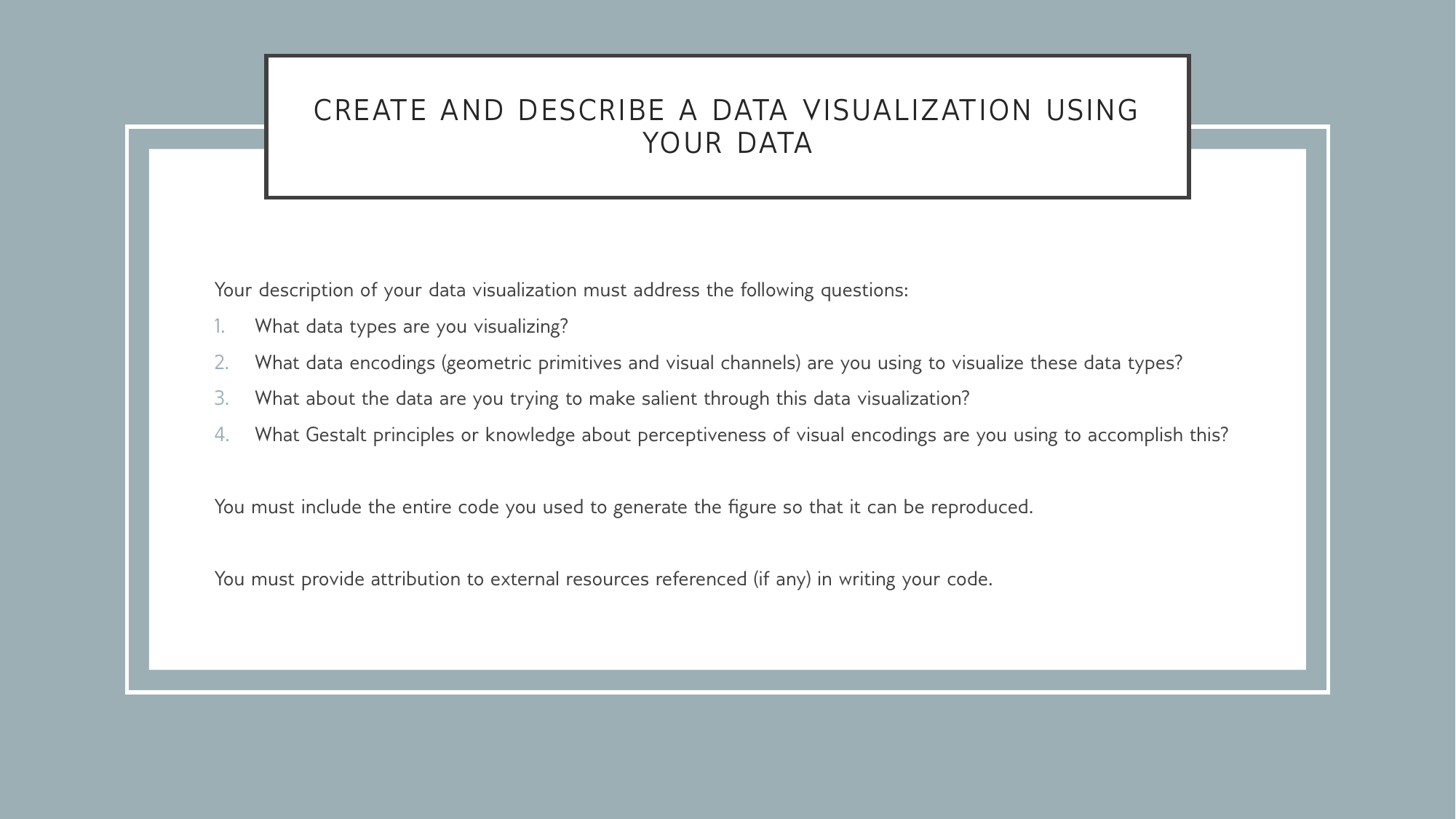

# Create and describe a Data Visualization using YOUR DATA

Your description of your data visualization must address the following questions:
What data types are you visualizing?
What data encodings (geometric primitives and visual channels) are you using to visualize these data types?
What about the data are you trying to make salient through this data visualization?
What Gestalt principles or knowledge about perceptiveness of visual encodings are you using to accomplish this?

You must include the entire code you used to generate the figure so that it can be reproduced.

You must provide attribution to external resources referenced (if any) in writing your code.